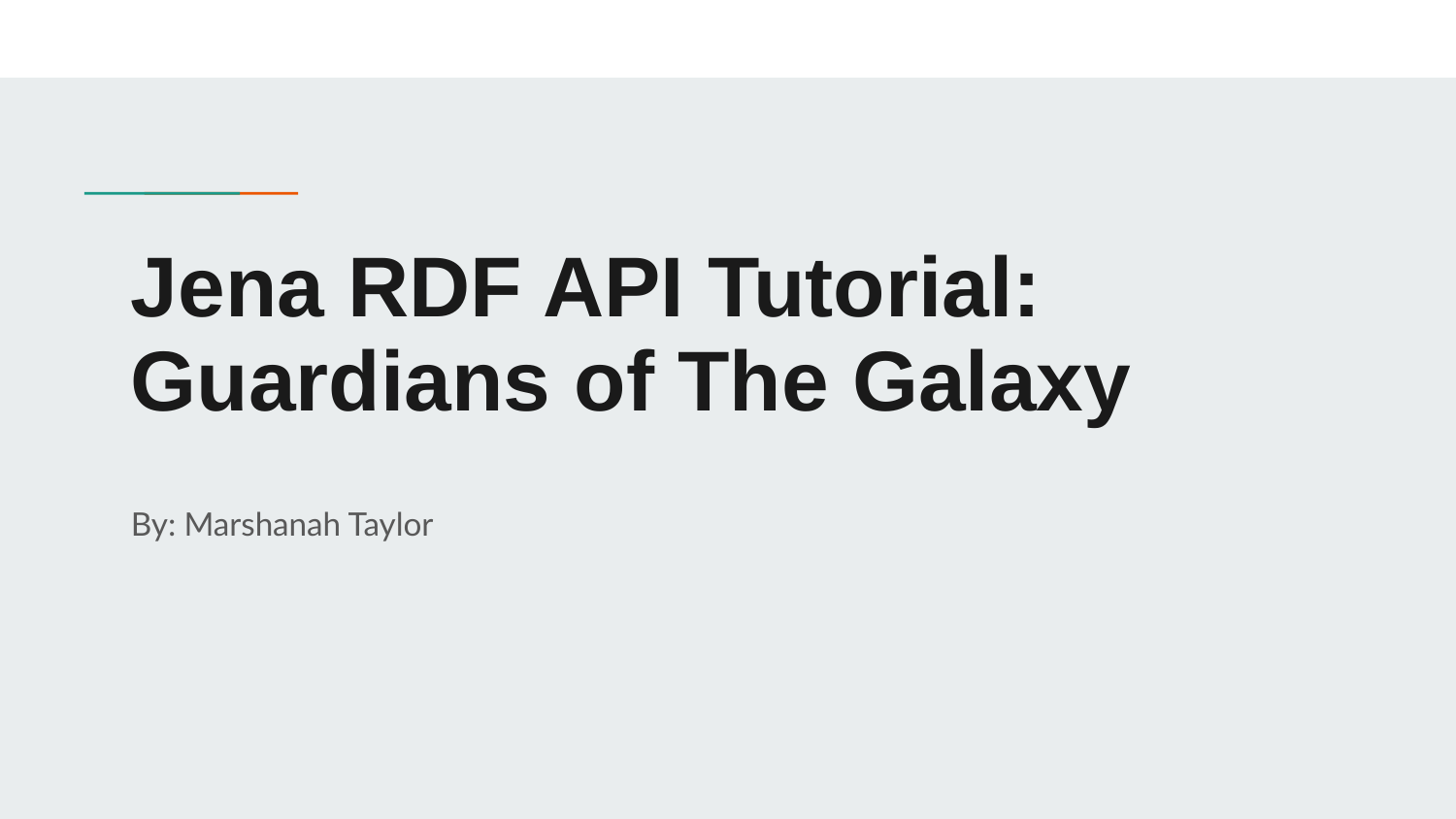

# Jena RDF API Tutorial: Guardians of The Galaxy
By: Marshanah Taylor